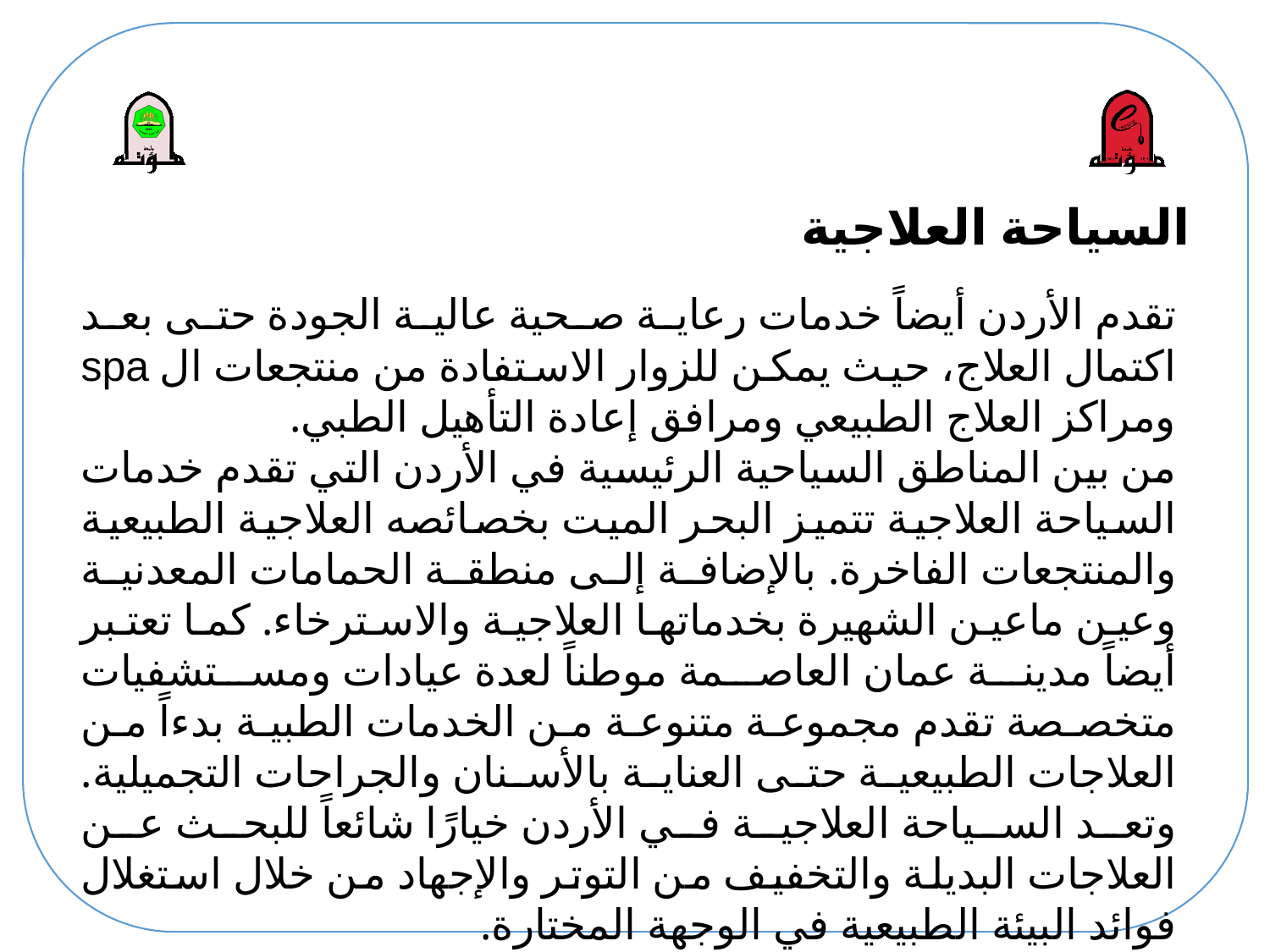

# السياحة العلاجية
تقدم الأردن أيضاً خدمات رعاية صحية عالية الجودة حتى بعد اكتمال العلاج، حيث يمكن للزوار الاستفادة من منتجعات ال spa ومراكز العلاج الطبيعي ومرافق إعادة التأهيل الطبي.
من بين المناطق السياحية الرئيسية في الأردن التي تقدم خدمات السياحة العلاجية تتميز البحر الميت بخصائصه العلاجية الطبيعية والمنتجعات الفاخرة. بالإضافة إلى منطقة الحمامات المعدنية وعين ماعين الشهيرة بخدماتها العلاجية والاسترخاء. كما تعتبر أيضاً مدينة عمان العاصمة موطناً لعدة عيادات ومستشفيات متخصصة تقدم مجموعة متنوعة من الخدمات الطبية بدءاً من العلاجات الطبيعية حتى العناية بالأسنان والجراحات التجميلية. وتعد السياحة العلاجية في الأردن خيارًا شائعاً للبحث عن العلاجات البديلة والتخفيف من التوتر والإجهاد من خلال استغلال فوائد البيئة الطبيعية في الوجهة المختارة.